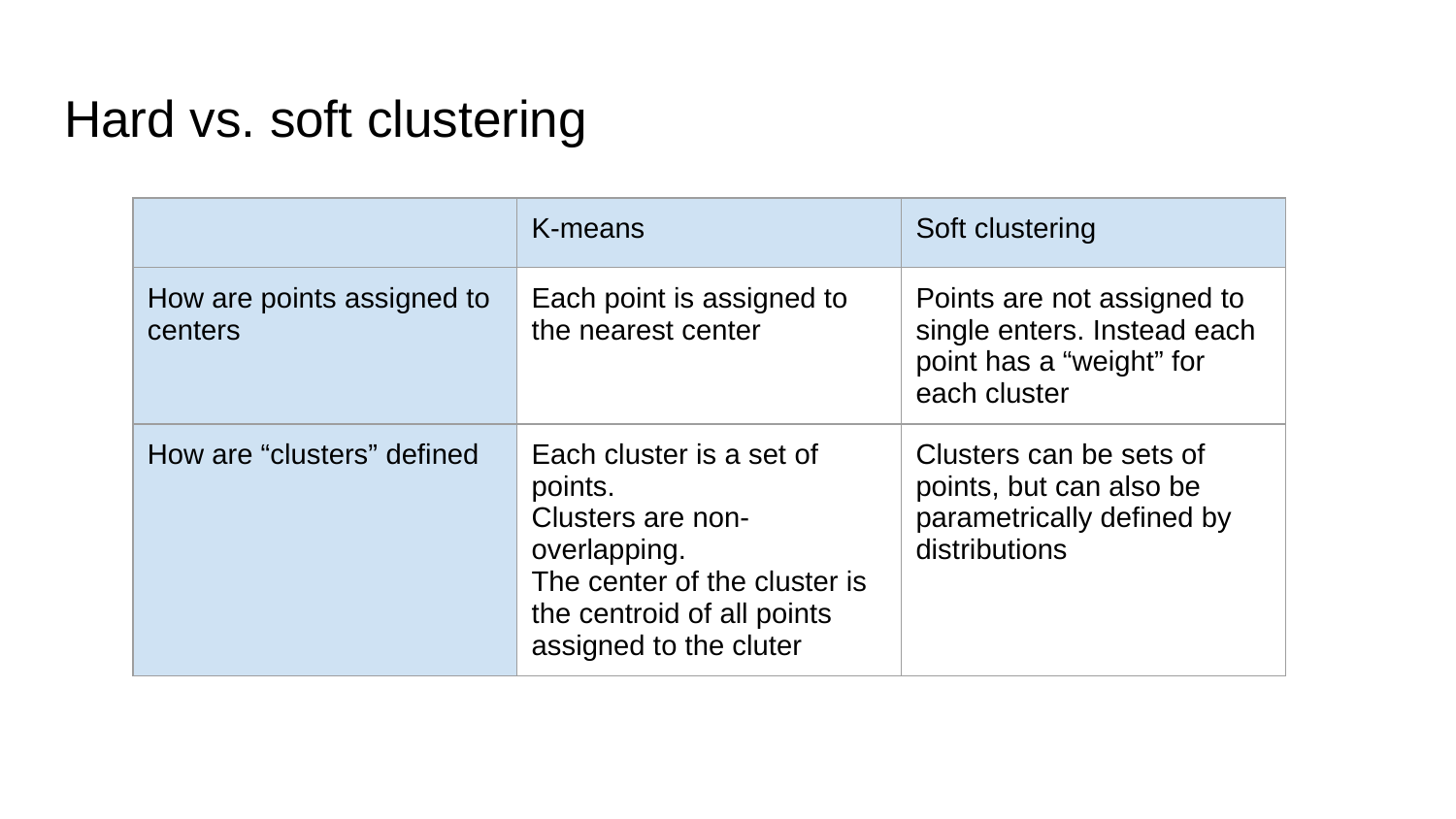

# Hard vs. soft clustering
|  | K-means | Soft clustering |
| --- | --- | --- |
| How are points assigned to centers | Each point is assigned to the nearest center | Points are not assigned to single enters. Instead each point has a “weight” for each cluster |
| How are “clusters” defined | Each cluster is a set of points. Clusters are non-overlapping. The center of the cluster is the centroid of all points assigned to the cluter | Clusters can be sets of points, but can also be parametrically defined by distributions |